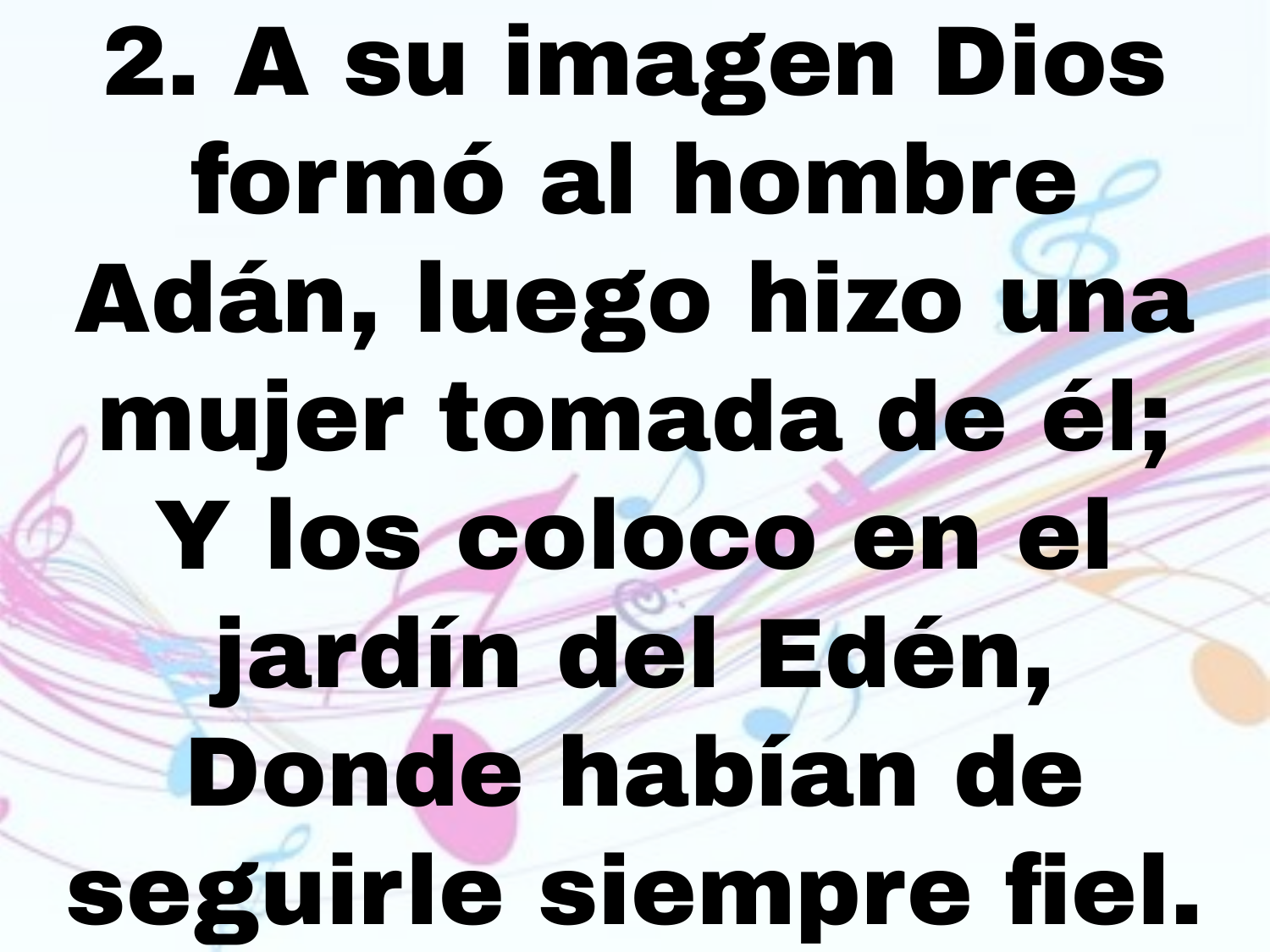

2. A su imagen Dios formó al hombre
Adán, luego hizo una mujer tomada de él;
Y los coloco en el jardín del Edén,
Donde habían de seguirle siempre fiel.